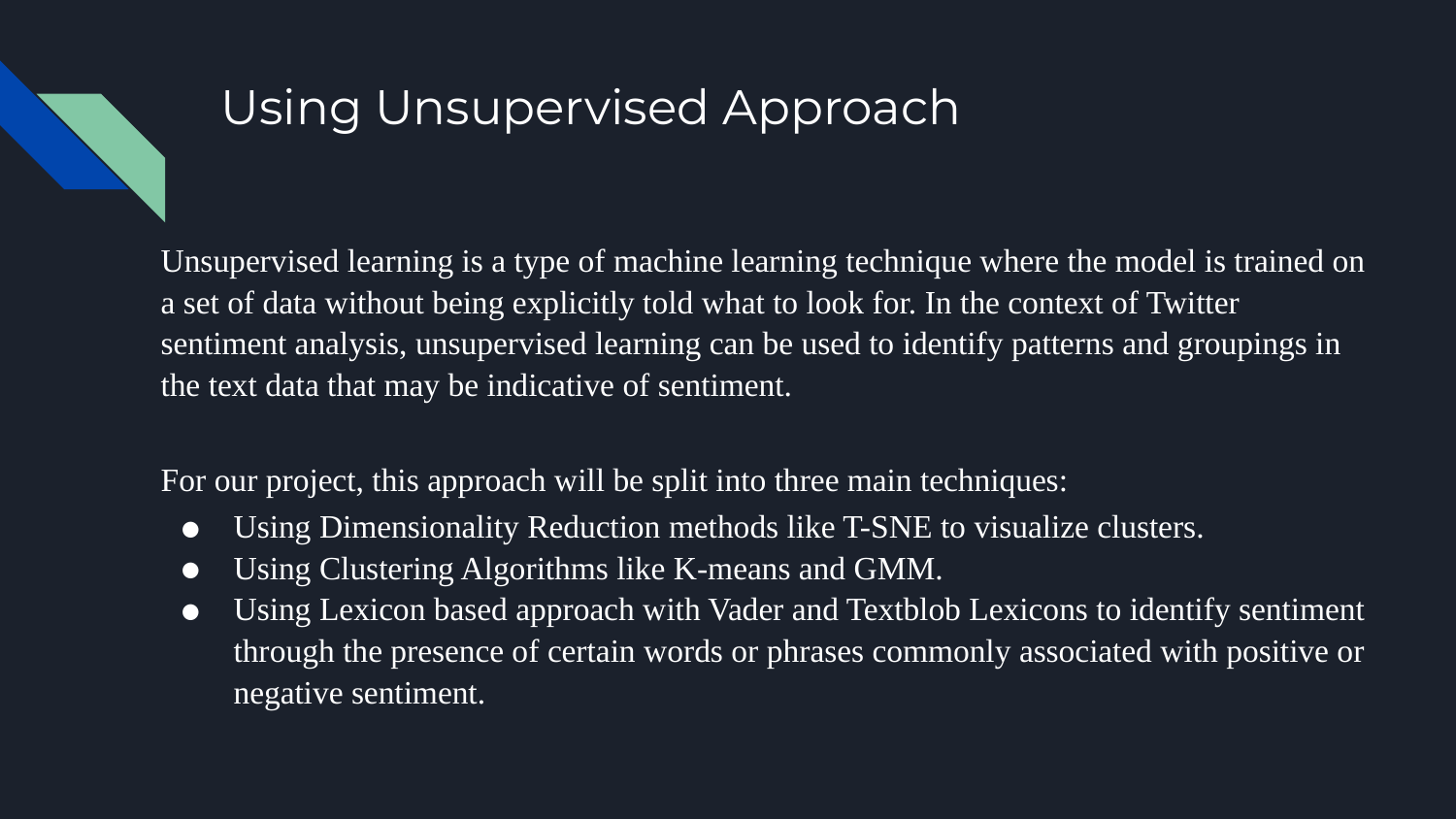

# Using Unsupervised Approach
Unsupervised learning is a type of machine learning technique where the model is trained on a set of data without being explicitly told what to look for. In the context of Twitter sentiment analysis, unsupervised learning can be used to identify patterns and groupings in the text data that may be indicative of sentiment.

For our project, this approach will be split into three main techniques:
Using Dimensionality Reduction methods like T-SNE to visualize clusters.
Using Clustering Algorithms like K-means and GMM.
Using Lexicon based approach with Vader and Textblob Lexicons to identify sentiment through the presence of certain words or phrases commonly associated with positive or negative sentiment.